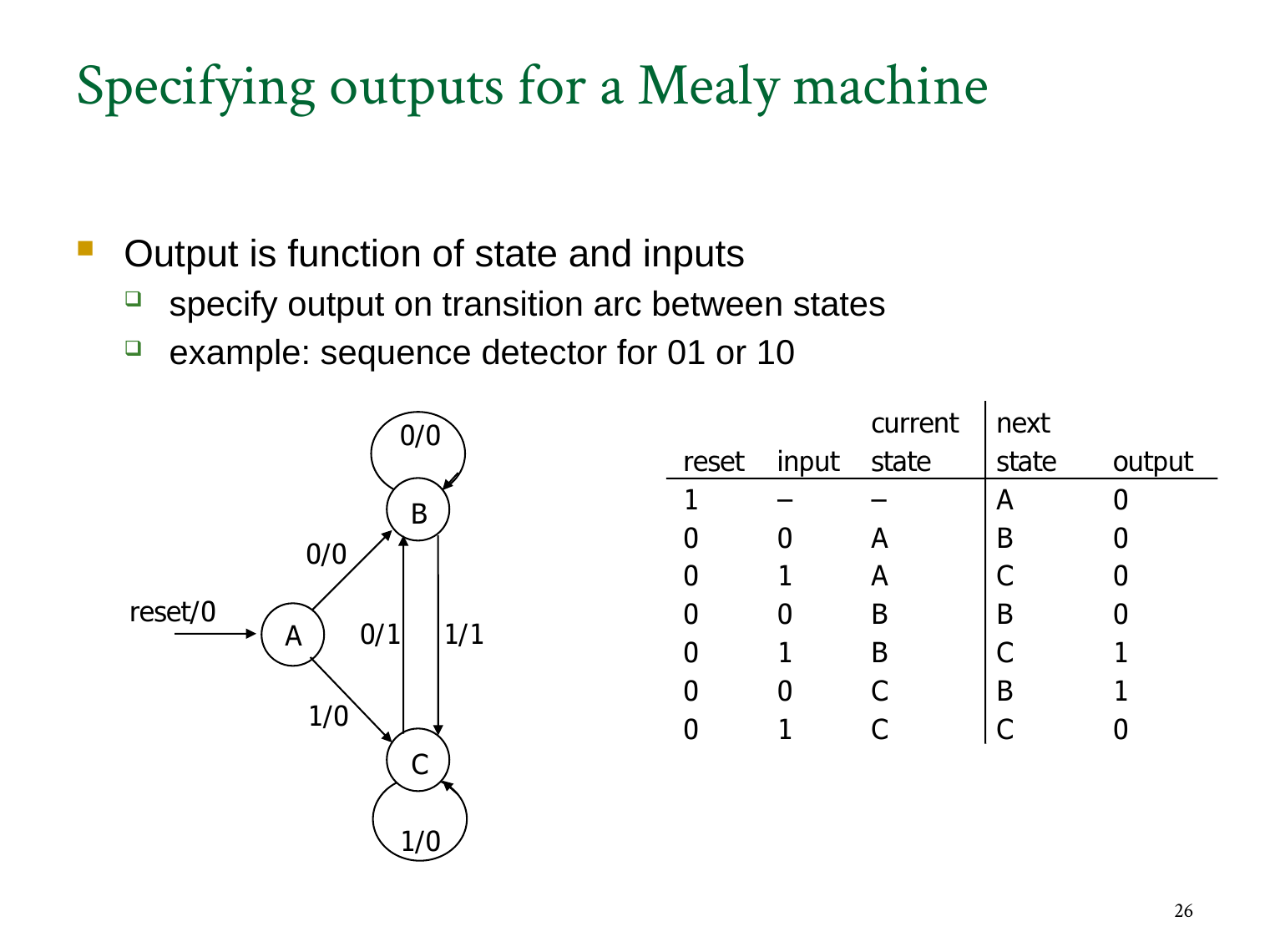

# Specifying outputs for a Mealy machine
Output is function of state and inputs
specify output on transition arc between states
example: sequence detector for 01 or 10
		current	next
reset	input	state	state	output
1	–	–	A	0
0	0	A	B	0
0	1	A	C	0
0	0	B	B	0
0	1	B	C	1
0	0	C	B	1
0	1	C	C	0

0/0

B
0/0

reset/0

0/1
1/1
A

1/0

C

1/0

26